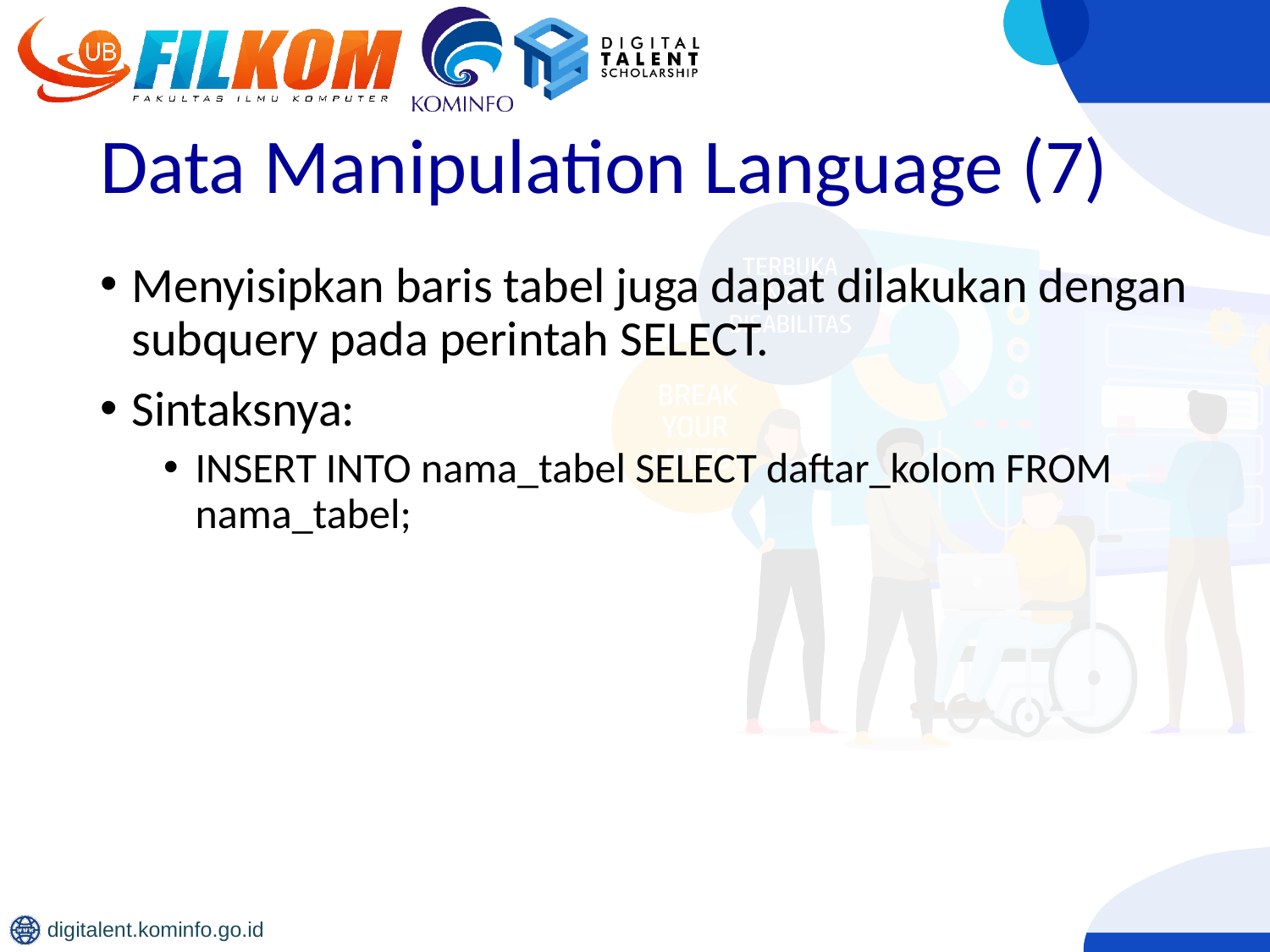

# Data Manipulation Language (7)
Menyisipkan baris tabel juga dapat dilakukan dengan subquery pada perintah SELECT.
Sintaksnya:
INSERT INTO nama_tabel SELECT daftar_kolom FROM nama_tabel;